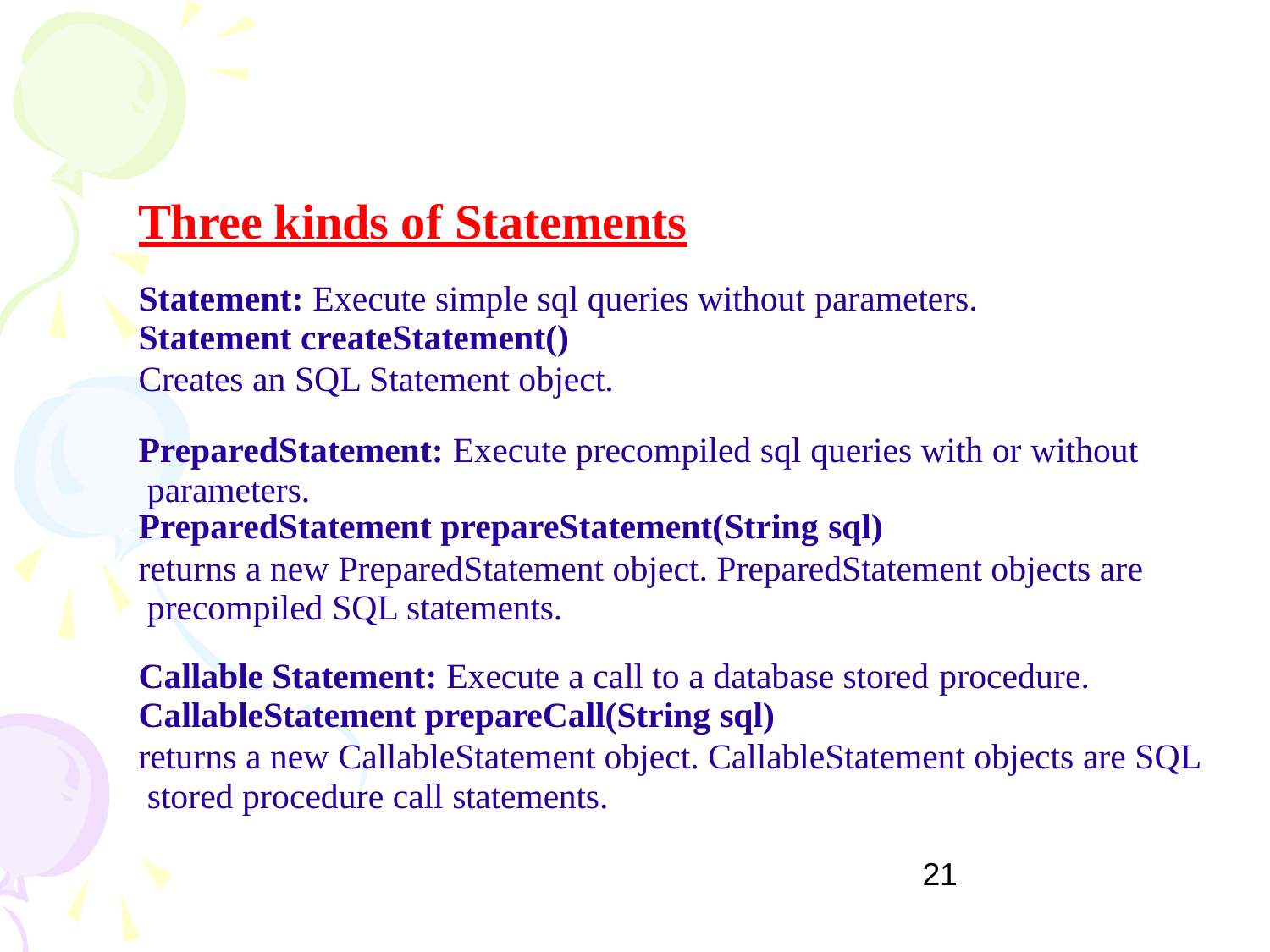

# Three kinds of Statements
Statement: Execute simple sql queries without parameters.
Statement createStatement()
Creates an SQL Statement object.
PreparedStatement: Execute precompiled sql queries with or without  parameters.
PreparedStatement prepareStatement(String sql)
returns a new PreparedStatement object. PreparedStatement objects are  precompiled SQL statements.
Callable Statement: Execute a call to a database stored procedure.
CallableStatement prepareCall(String sql)
returns a new CallableStatement object. CallableStatement objects are SQL  stored procedure call statements.
21